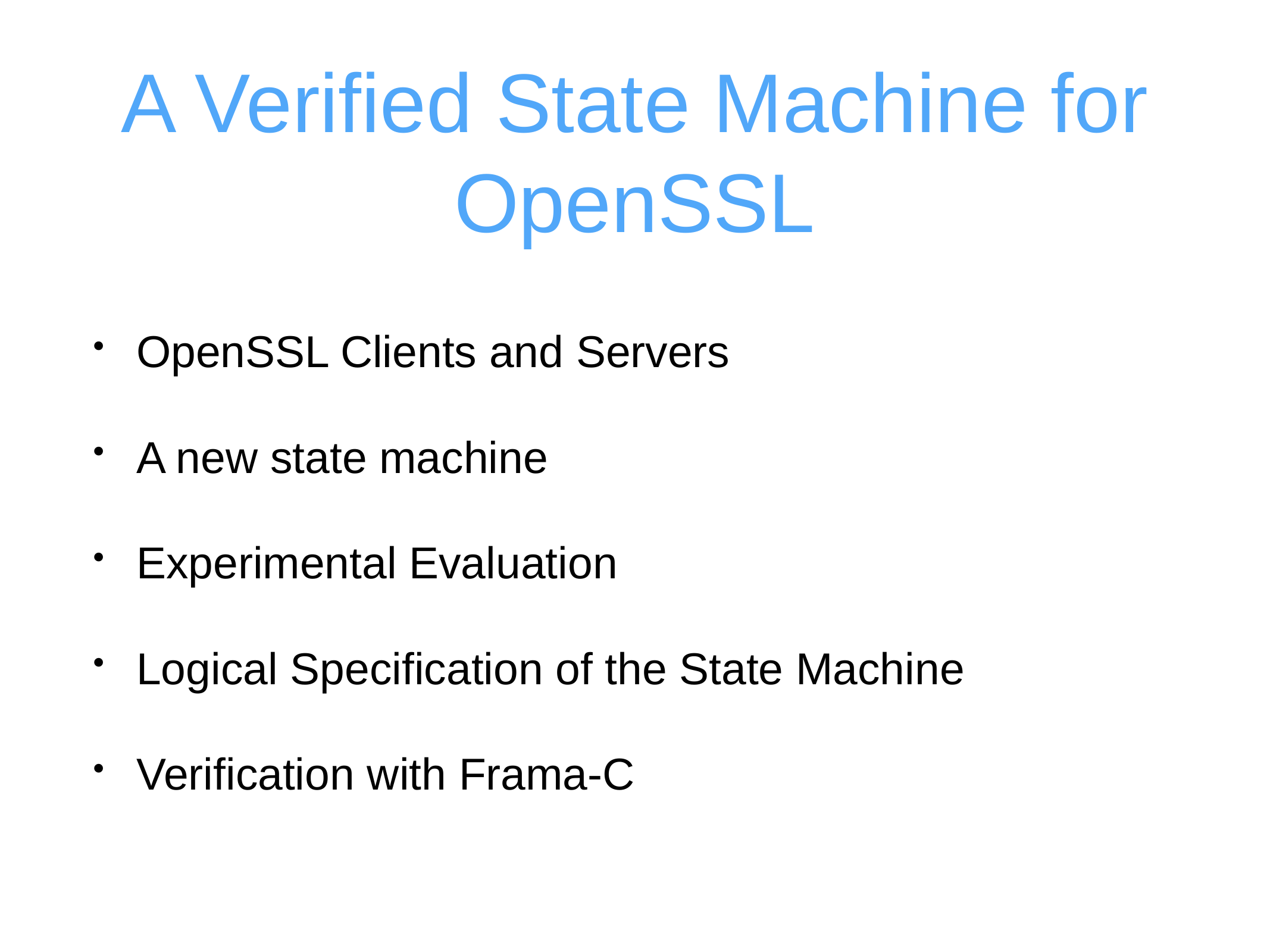

# A Verified State Machine for OpenSSL
OpenSSL Clients and Servers
A new state machine
Experimental Evaluation
Logical Specification of the State Machine
Verification with Frama-C